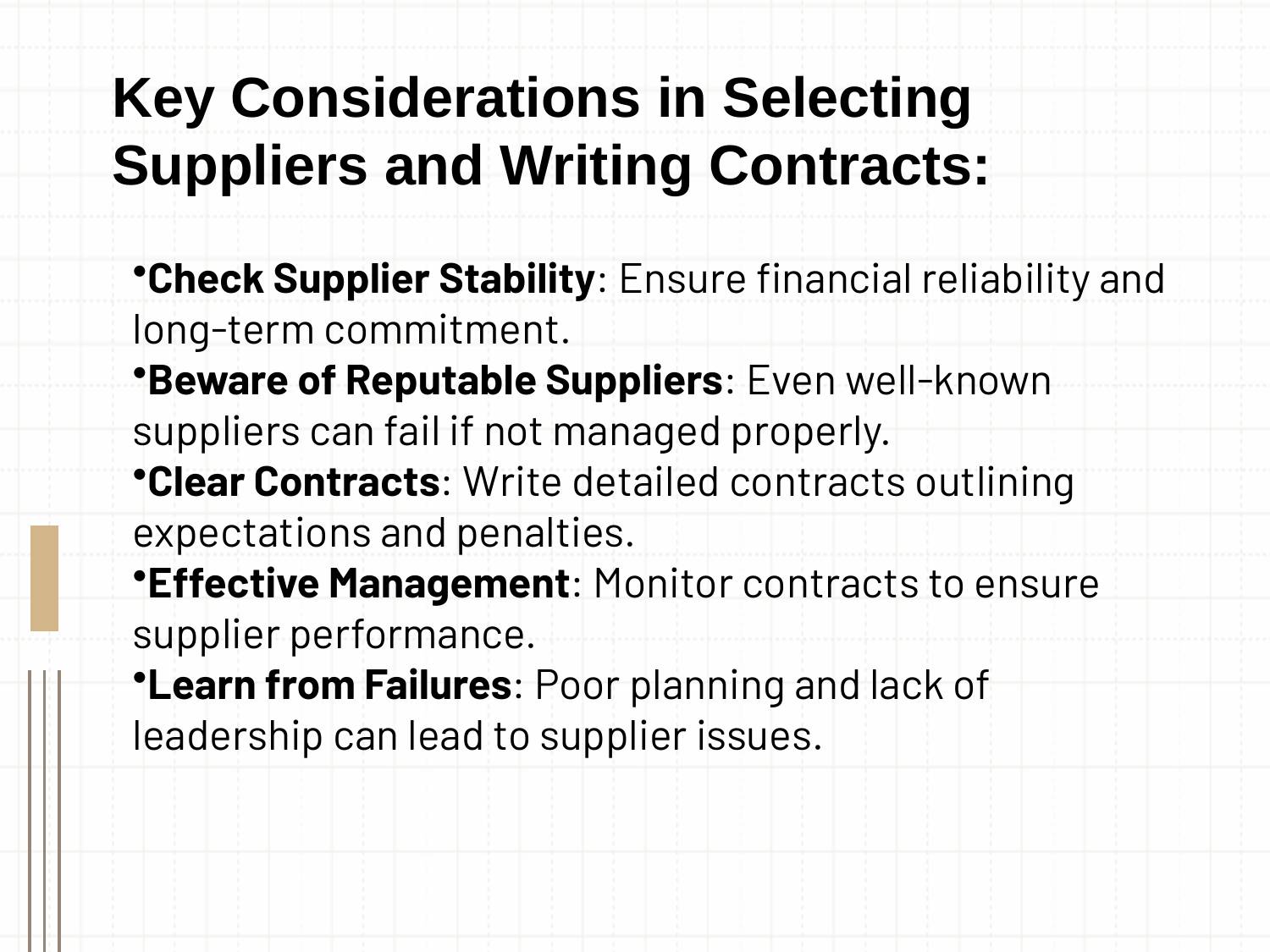

# Key Considerations in Selecting Suppliers and Writing Contracts:

Check Supplier Stability: Ensure financial reliability and long-term commitment.
Beware of Reputable Suppliers: Even well-known suppliers can fail if not managed properly.
Clear Contracts: Write detailed contracts outlining expectations and penalties.
Effective Management: Monitor contracts to ensure supplier performance.
Learn from Failures: Poor planning and lack of leadership can lead to supplier issues.